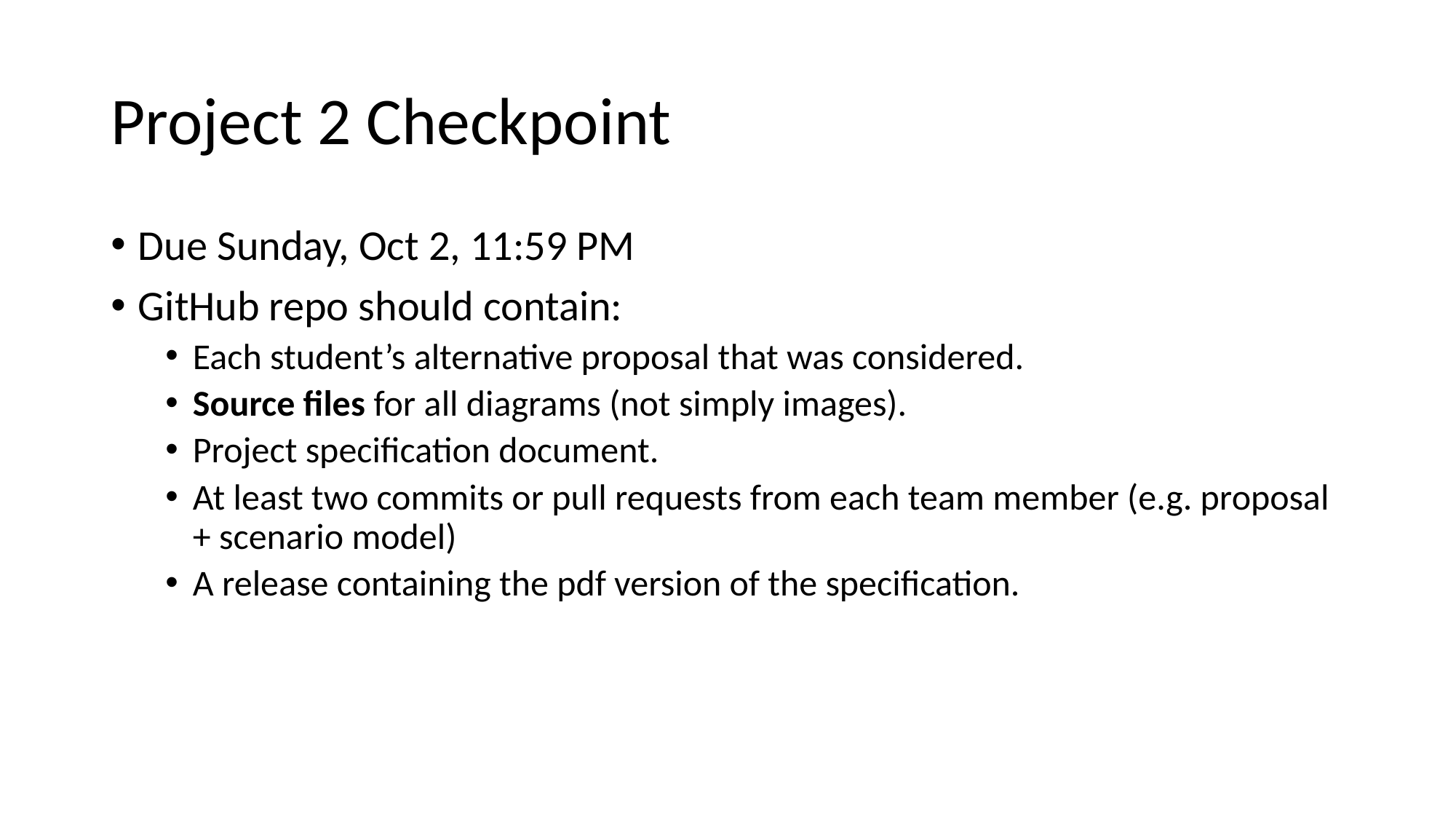

# Project 2 Checkpoint
Due Sunday, Oct 2, 11:59 PM
GitHub repo should contain:
Each student’s alternative proposal that was considered.
Source files for all diagrams (not simply images).
Project specification document.
At least two commits or pull requests from each team member (e.g. proposal + scenario model)
A release containing the pdf version of the specification.